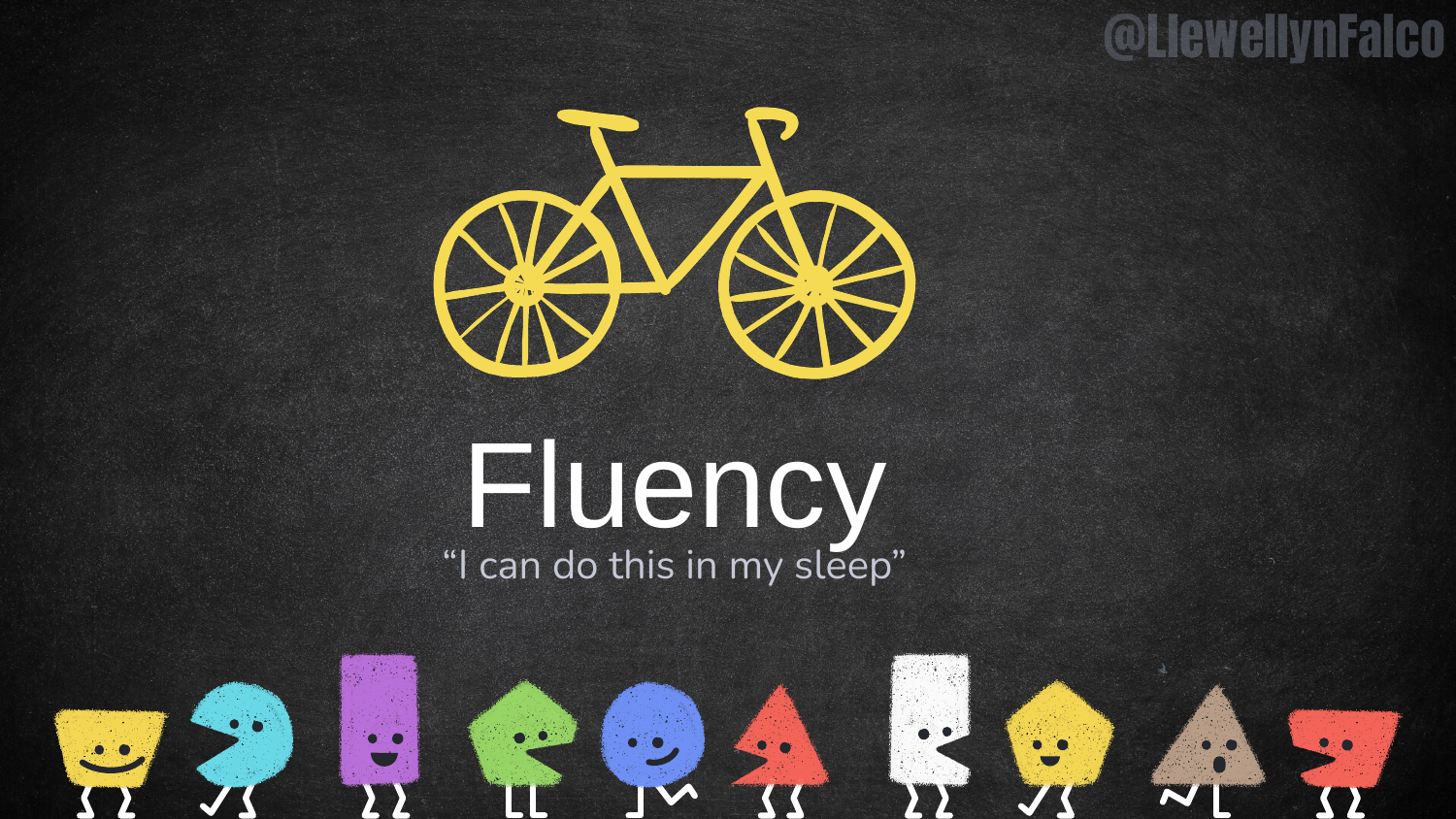

Fluency
“I can do this in my sleep”